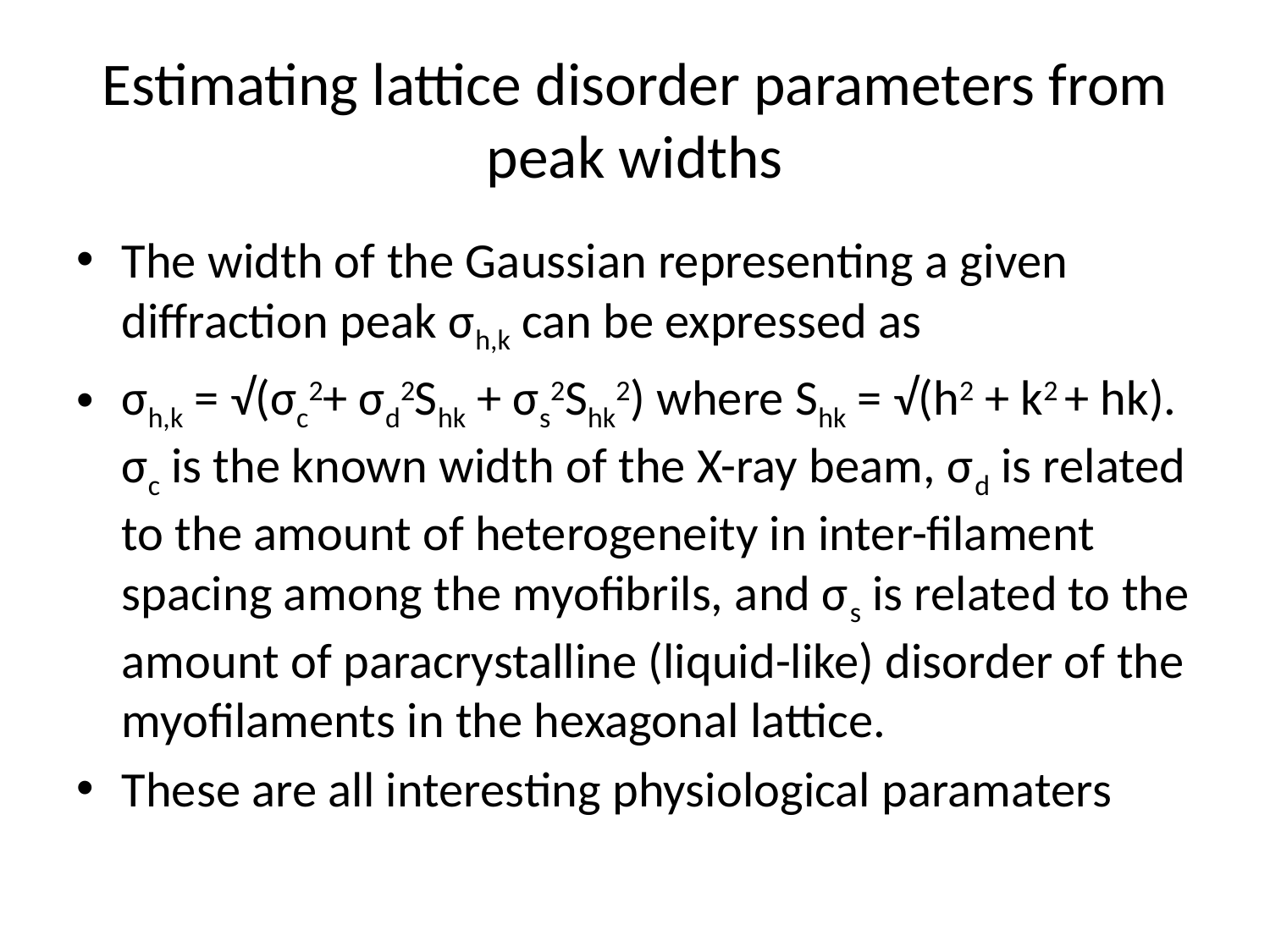

# Estimating lattice disorder parameters from peak widths
The width of the Gaussian representing a given diffraction peak σh,k can be expressed as
σh,k = √(σc2+ σd2Shk + σs2Shk2) where Shk = √(h2 + k2 + hk).  σc is the known width of the X-ray beam, σd is related to the amount of heterogeneity in inter-filament spacing among the myofibrils, and σs is related to the amount of paracrystalline (liquid-like) disorder of the myofilaments in the hexagonal lattice.
These are all interesting physiological paramaters